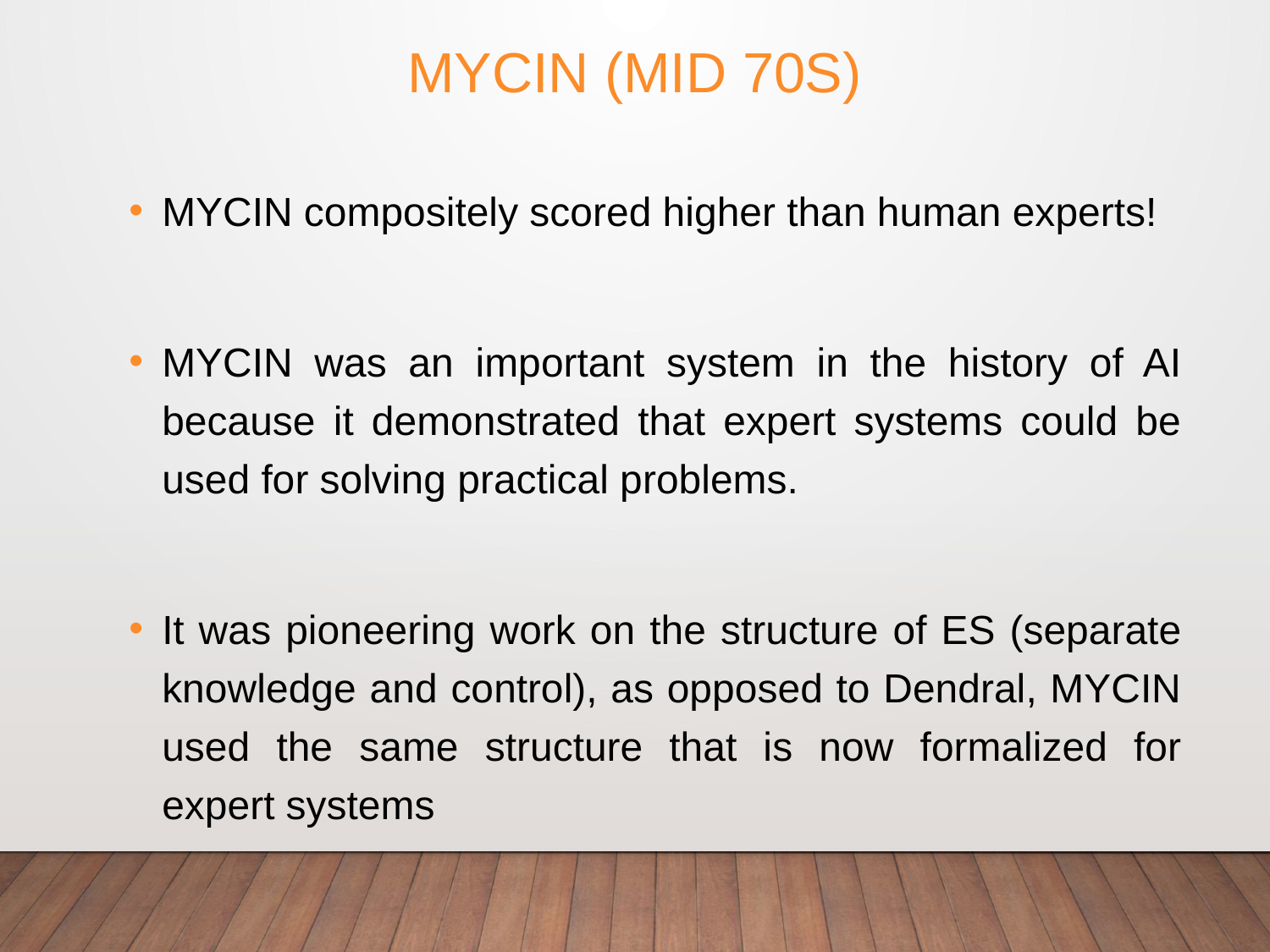

# MYCIN (mid 70s)
MYCIN compositely scored higher than human experts!

MYCIN was an important system in the history of AI because it demonstrated that expert systems could be used for solving practical problems.

It was pioneering work on the structure of ES (separate knowledge and control), as opposed to Dendral, MYCIN used the same structure that is now formalized for expert systems